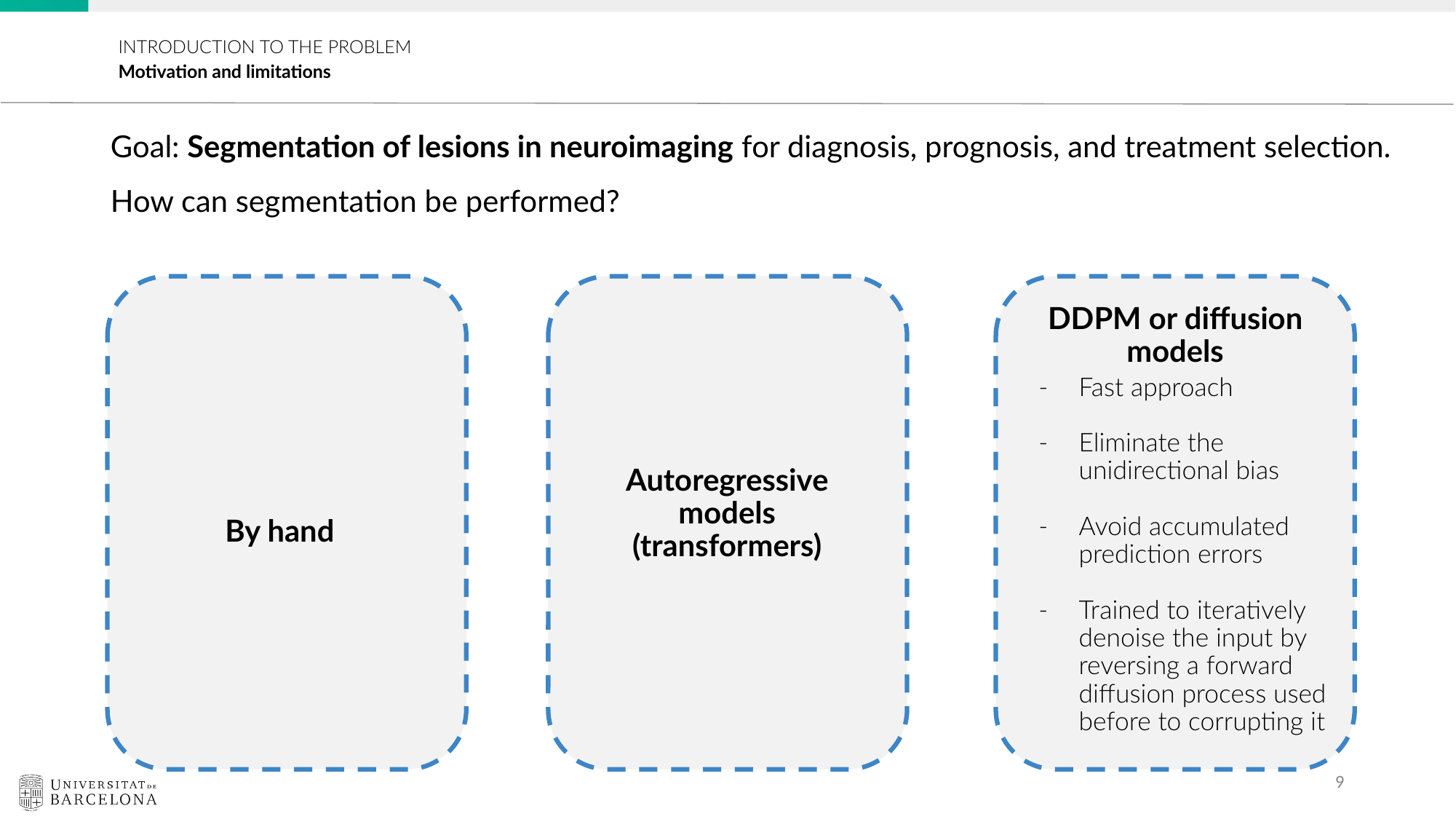

INTRODUCTION TO THE PROBLEM
Motivation and limitations
Goal: Segmentation of lesions in neuroimaging for diagnosis, prognosis, and treatment selection.

How can segmentation be performed?

Fast approach

Eliminate the unidirectional bias

Avoid accumulated prediction errors

Trained to iteratively denoise the input by reversing a forward diffusion process used before to corrupting it
DDPM or diffusion models
Autoregressive models (transformers)
By hand
9